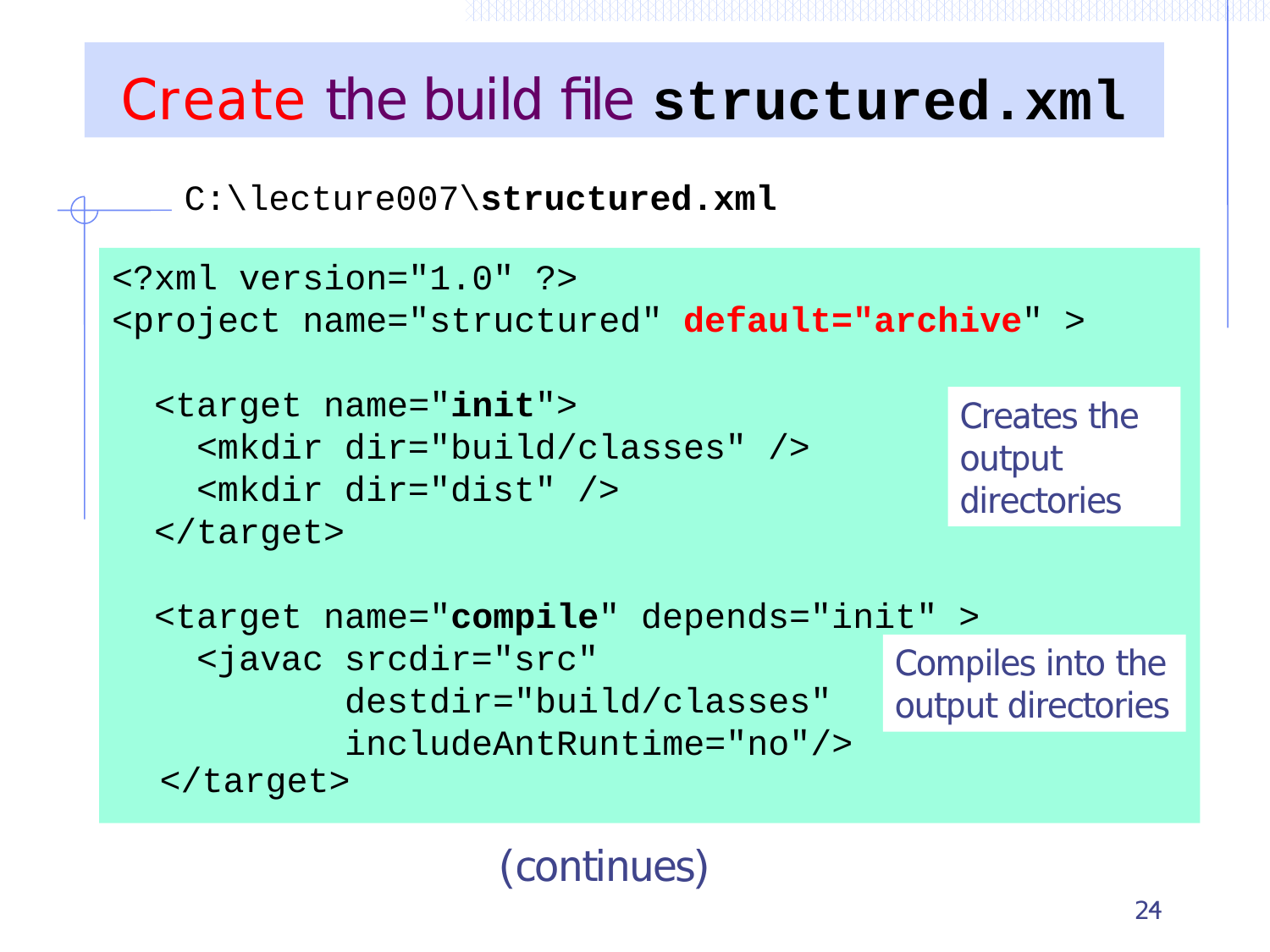

# Create the build file structured.xml
C:\lecture007\structured.xml
<?xml version="1.0" ?>
<project name="structured" default="archive" >

  <target name="init">
    <mkdir dir="build/classes" />
    <mkdir dir="dist" />
  </target>

  <target name="compile" depends="init" >
    <javac srcdir="src"
           destdir="build/classes"
           includeAntRuntime="no"/>
	</target>

Creates the output directories
Compiles into the output directories
(continues)
24